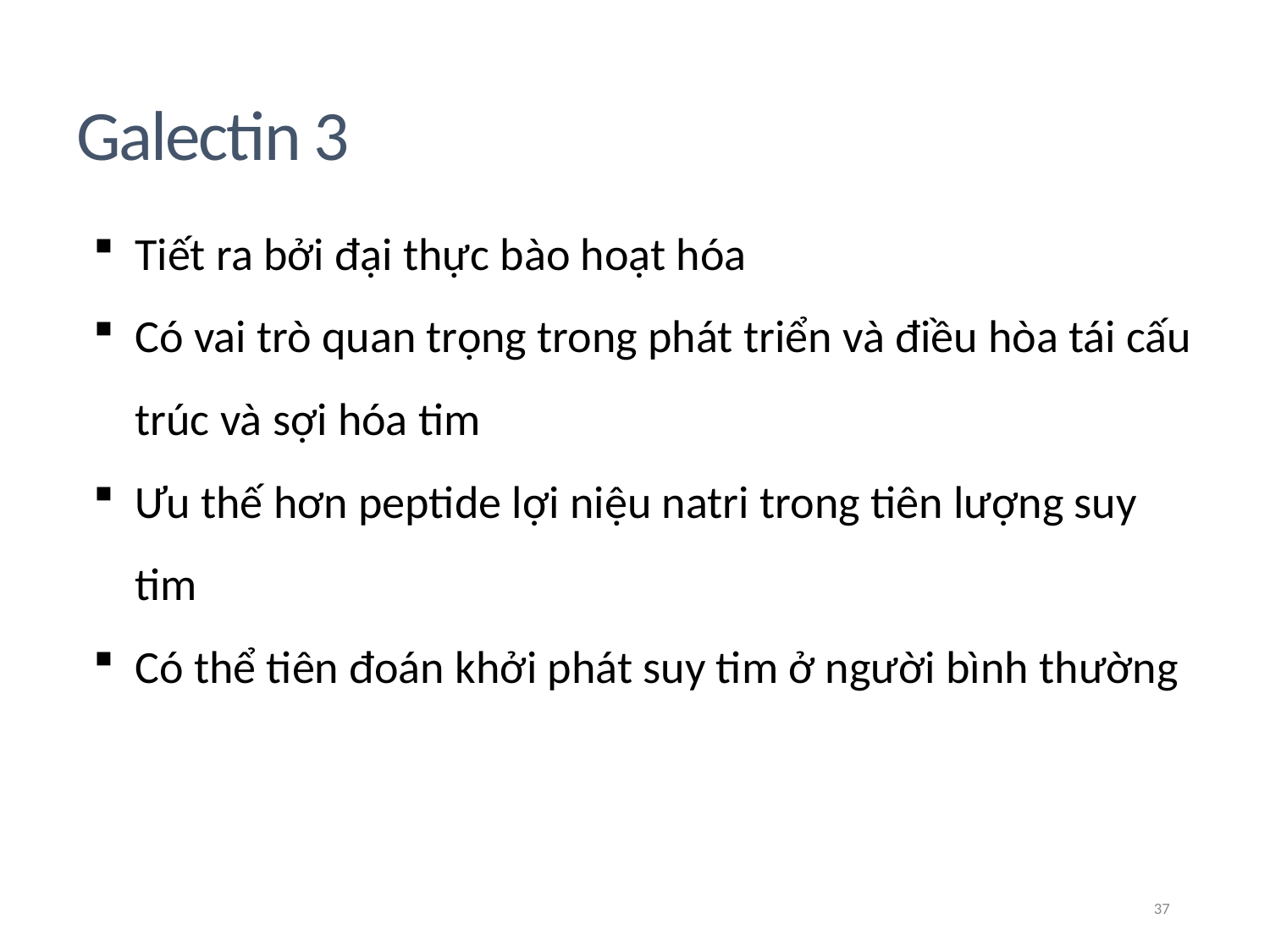

Galectin 3
Tiết ra bởi đại thực bào hoạt hóa
Có vai trò quan trọng trong phát triển và điều hòa tái cấu trúc và sợi hóa tim
Ưu thế hơn peptide lợi niệu natri trong tiên lượng suy tim
Có thể tiên đoán khởi phát suy tim ở người bình thường
37